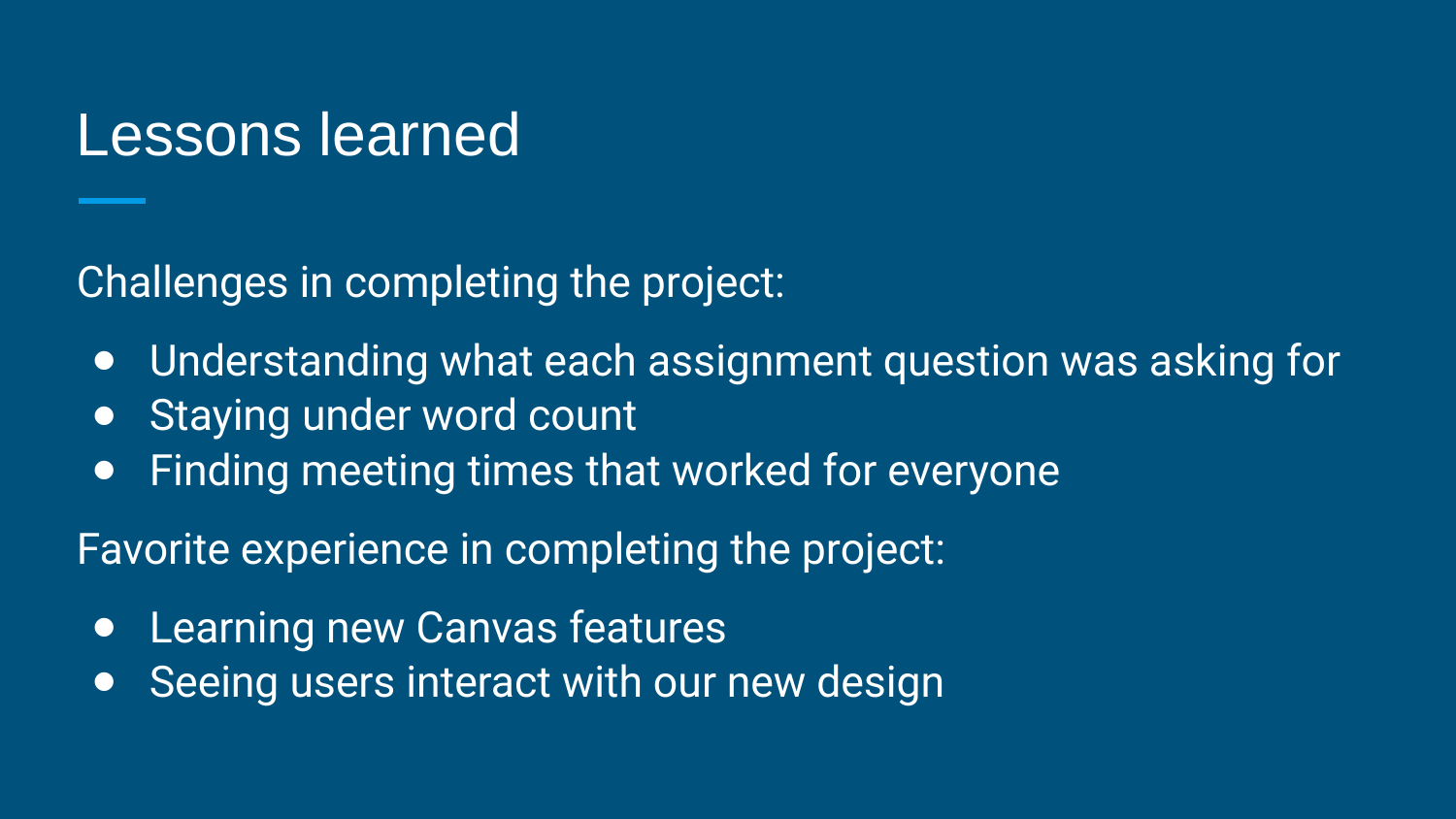

# Lessons learned
Challenges in completing the project:
Understanding what each assignment question was asking for
Staying under word count
Finding meeting times that worked for everyone
Favorite experience in completing the project:
Learning new Canvas features
Seeing users interact with our new design